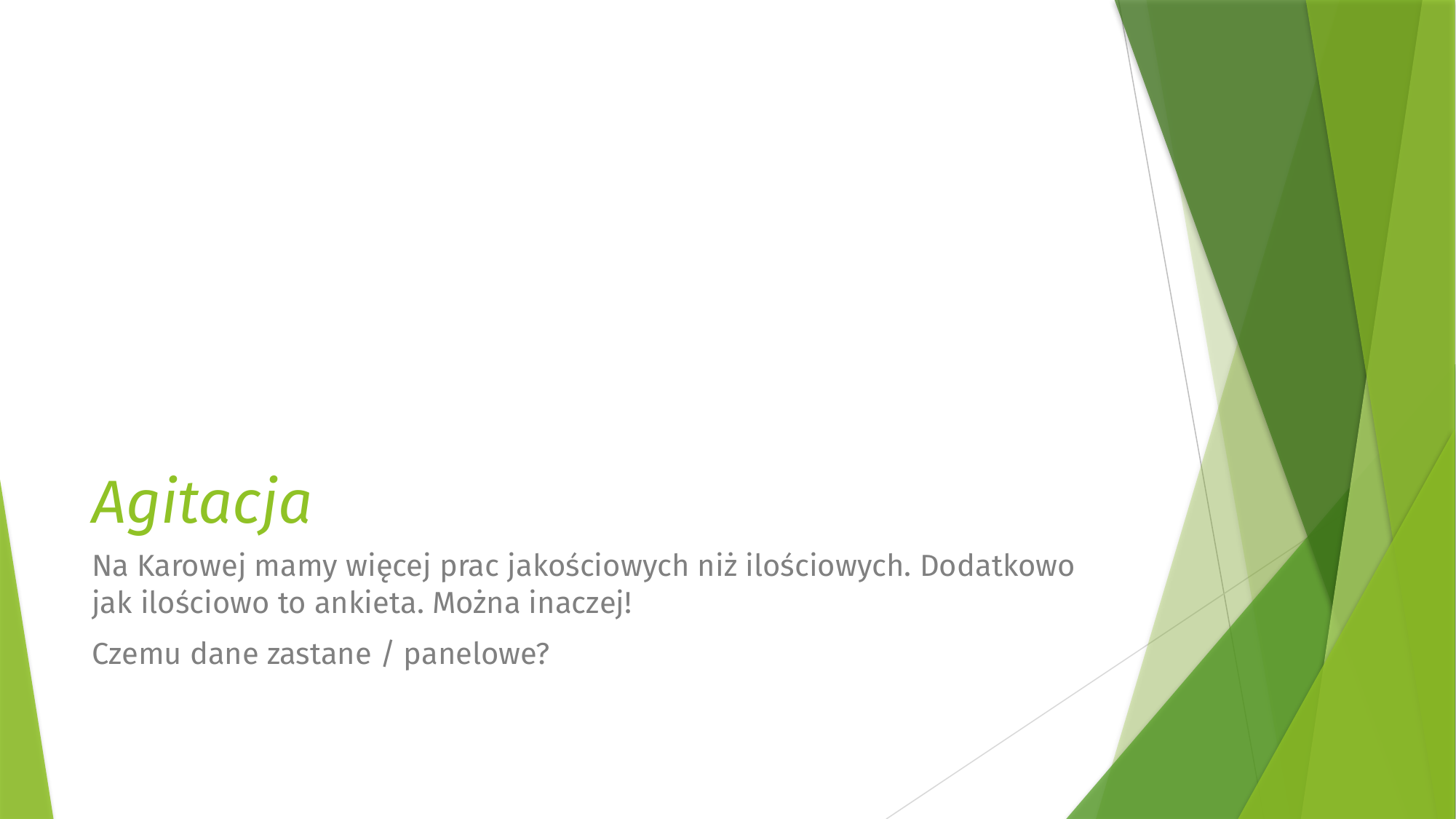

# Agitacja
Na Karowej mamy więcej prac jakościowych niż ilościowych. Dodatkowo jak ilościowo to ankieta. Można inaczej!
Czemu dane zastane / panelowe?